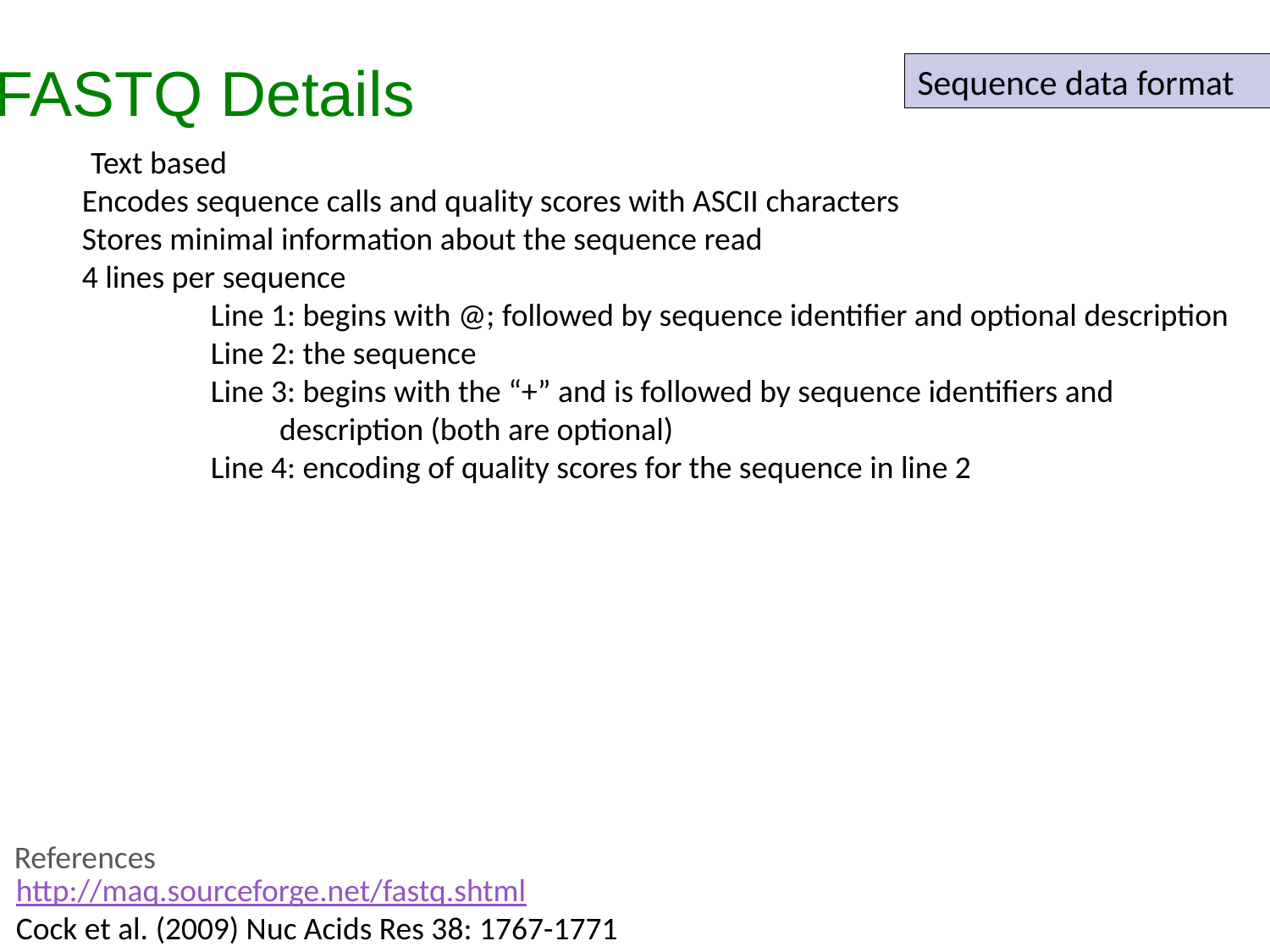

FASTQ Details
Sequence data format
Text based
Encodes sequence calls and quality scores with ASCII characters
Stores minimal information about the sequence read
4 lines per sequence
Line 1: begins with @; followed by sequence identifier and optional description
Line 2: the sequence
Line 3: begins with the “+” and is followed by sequence identifiers and description (both are optional)
Line 4: encoding of quality scores for the sequence in line 2
References
http://maq.sourceforge.net/fastq.shtml
Cock et al. (2009) Nuc Acids Res 38: 1767-1771